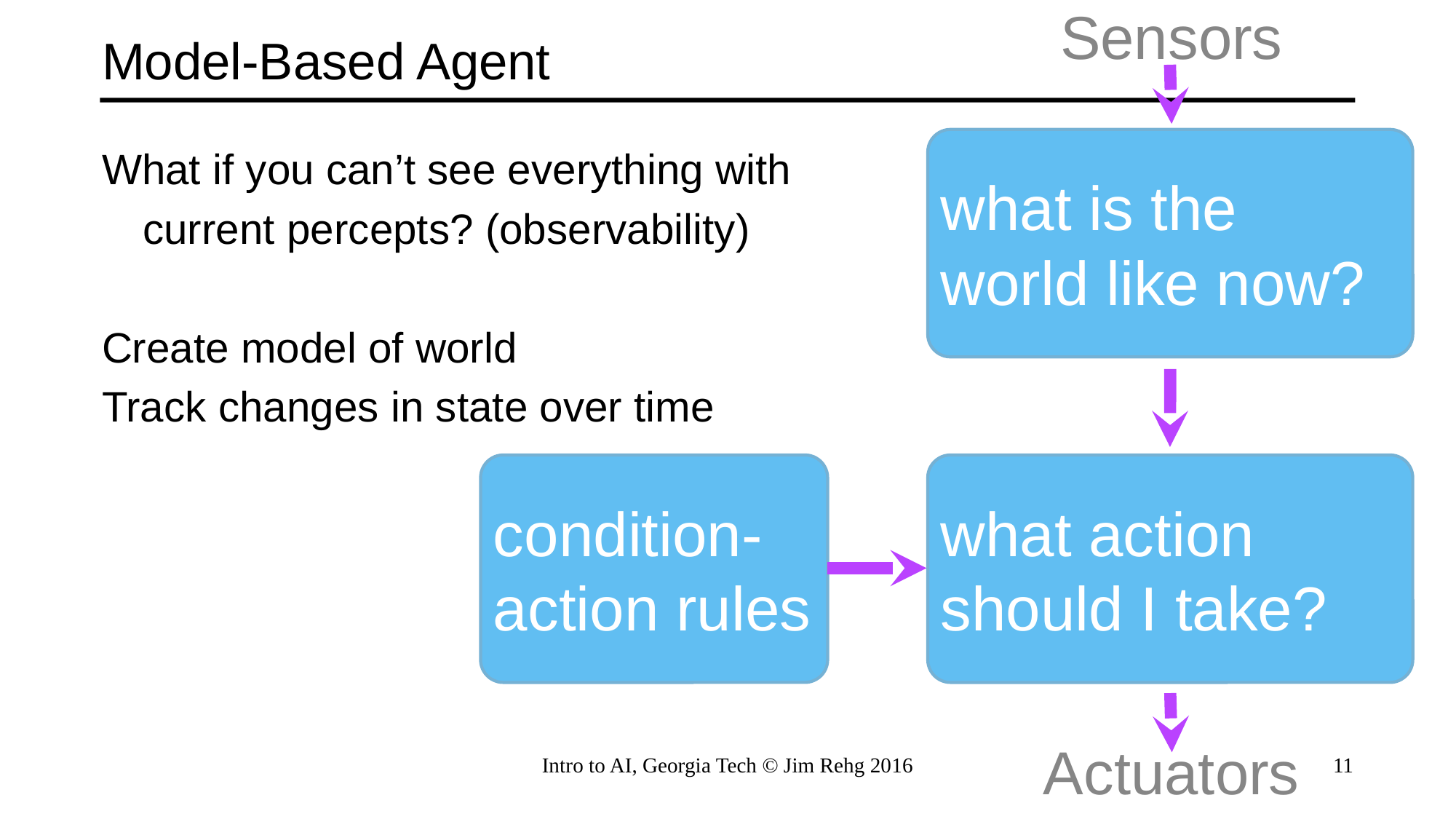

Sensors
# Model-Based Agent

what is the world like now?
What if you can’t see everything with
	current percepts? (observability)

Create model of world
Track changes in state over time

condition-action rules
what action should I take?

Actuators
Intro to AI, Georgia Tech © Jim Rehg 2016
11